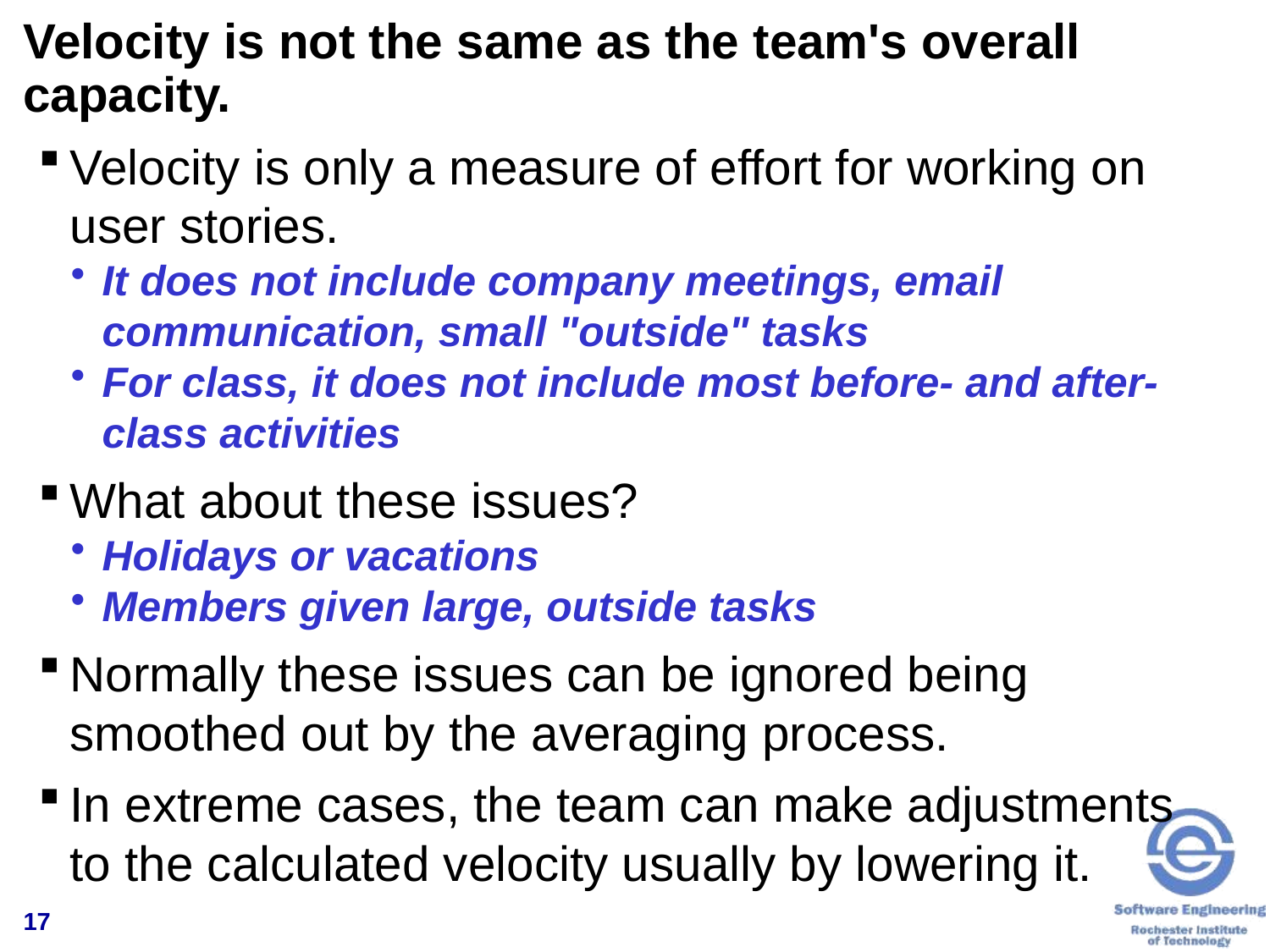

# Velocity is not the same as the team's overall capacity.
Velocity is only a measure of effort for working on user stories.
It does not include company meetings, email communication, small "outside" tasks
For class, it does not include most before- and after-class activities
What about these issues?
Holidays or vacations
Members given large, outside tasks
Normally these issues can be ignored being smoothed out by the averaging process.
In extreme cases, the team can make adjustments to the calculated velocity usually by lowering it.
17